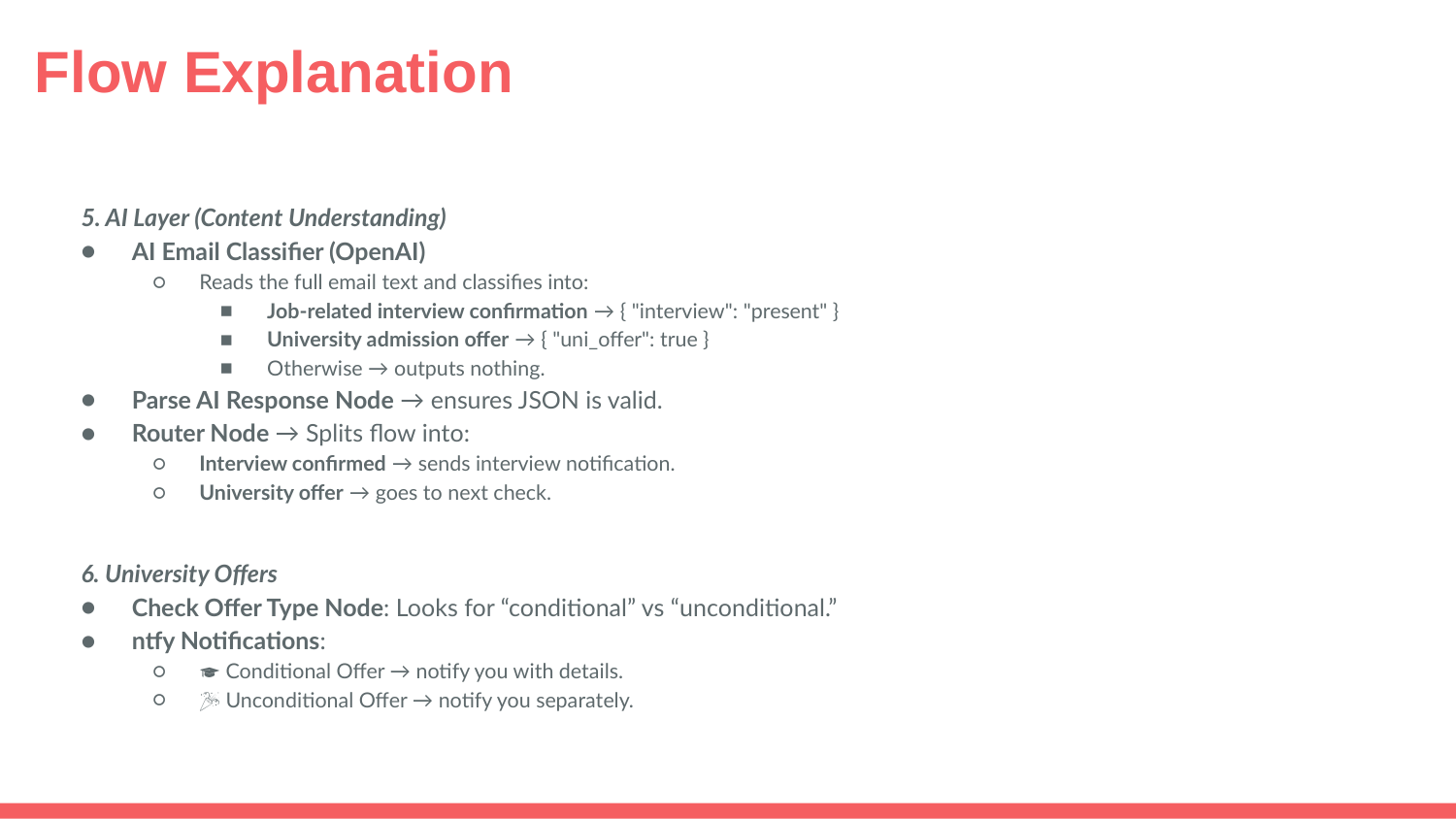

# Flow Explanation
5. AI Layer (Content Understanding)
AI Email Classifier (OpenAI)
Reads the full email text and classifies into:
Job-related interview confirmation → { "interview": "present" }
University admission offer → { "uni_offer": true }
Otherwise → outputs nothing.
Parse AI Response Node → ensures JSON is valid.
Router Node → Splits flow into:
Interview confirmed → sends interview notification.
University offer → goes to next check.

6. University Offers
Check Offer Type Node: Looks for “conditional” vs “unconditional.”
ntfy Notifications:
🎓 Conditional Offer → notify you with details.
🎉 Unconditional Offer → notify you separately.